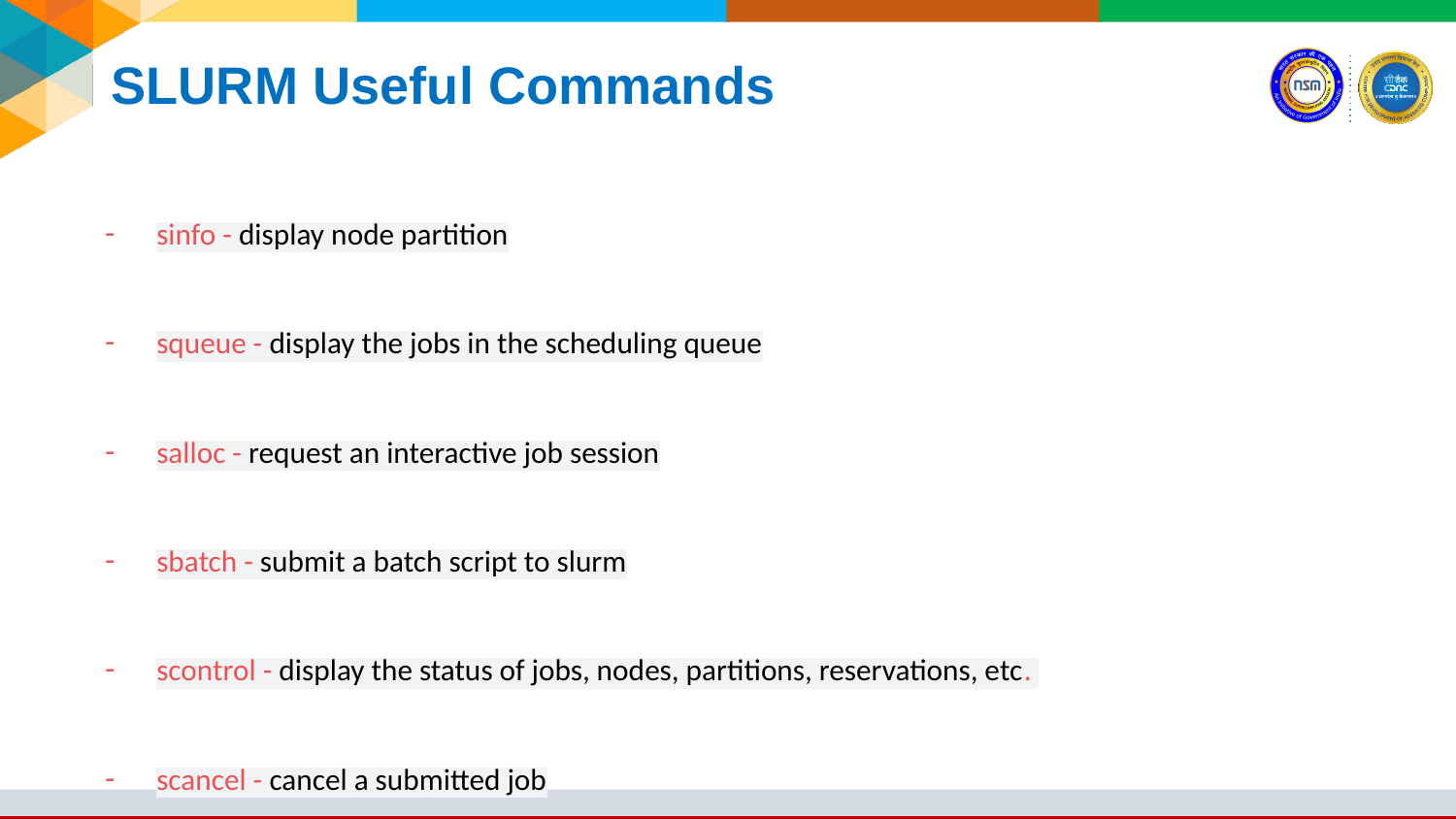

# SLURM Useful Commands
sinfo - display node partition

squeue - display the jobs in the scheduling queue

salloc - request an interactive job session

sbatch - submit a batch script to slurm

scontrol - display the status of jobs, nodes, partitions, reservations, etc.

scancel - cancel a submitted job